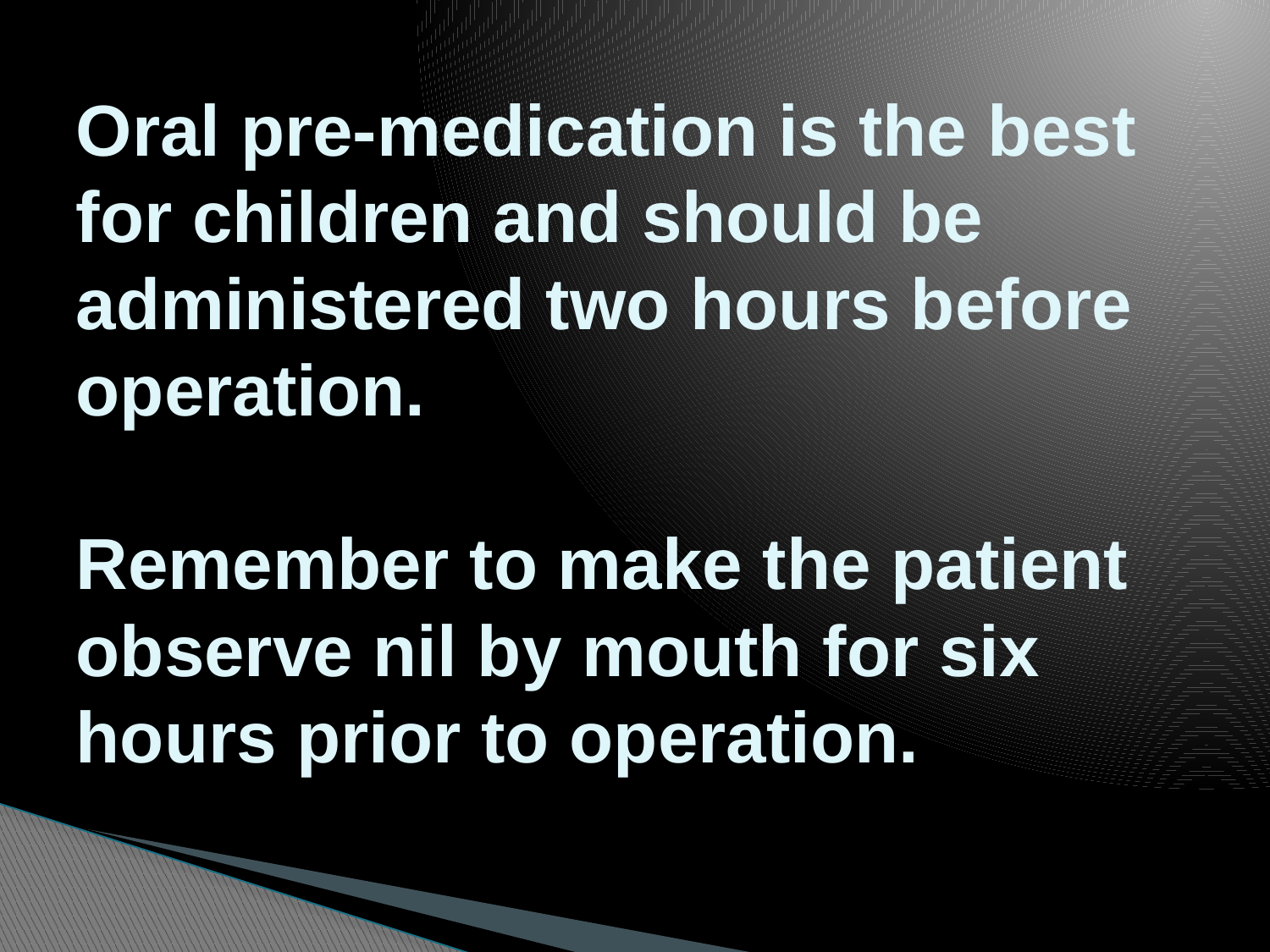

# Oral pre-medication is the best for children and should be administered two hours before operation. Remember to make the patient observe nil by mouth for six hours prior to operation.